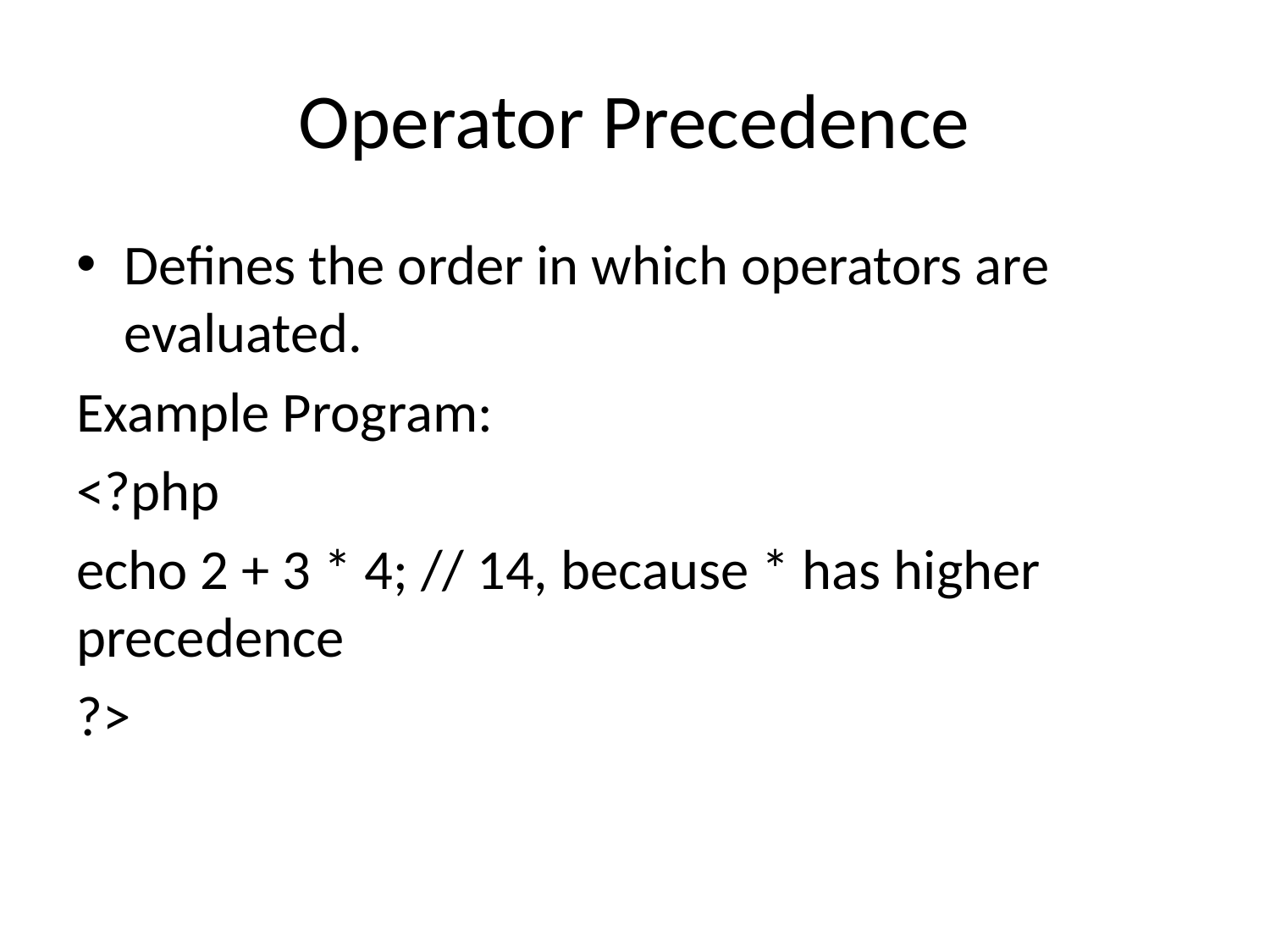

# Operator Precedence
Defines the order in which operators are evaluated.
Example Program:
<?php
echo 2 + 3 * 4; // 14, because * has higher precedence
?>